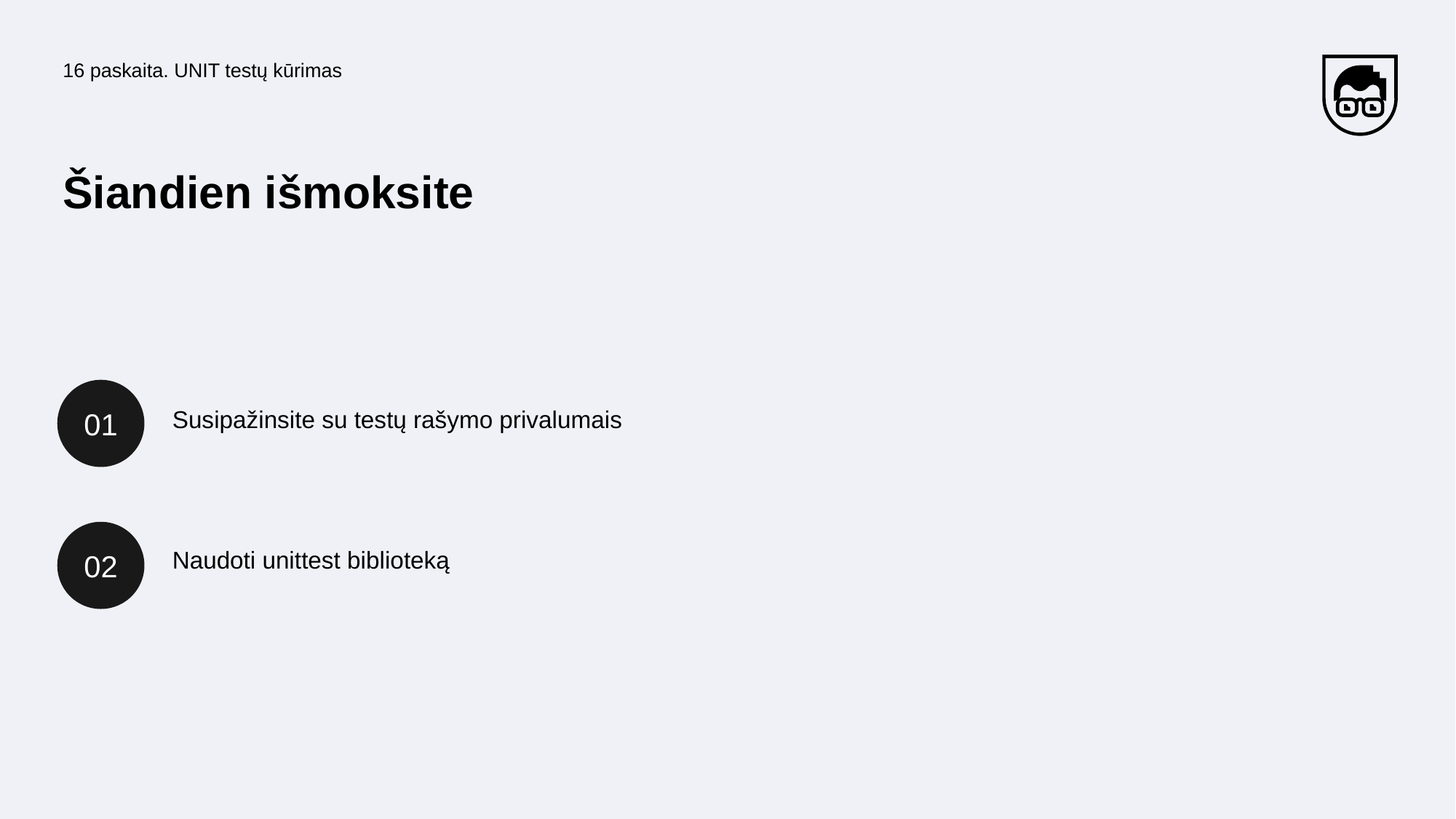

16 paskaita. UNIT testų kūrimas
Šiandien išmoksite

01
Susipažinsite su testų rašymo privalumais

02
Naudoti unittest biblioteką